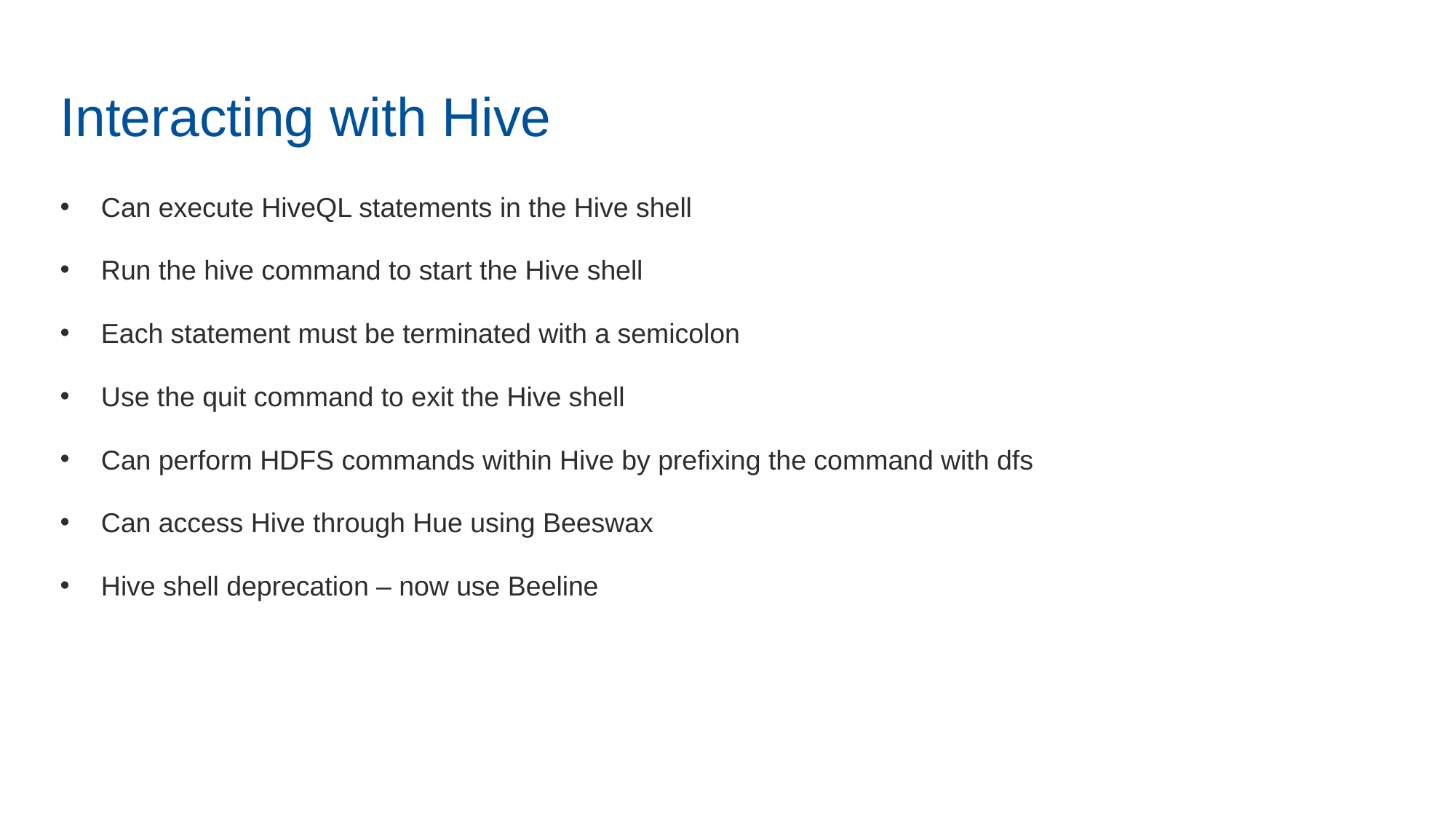

Interacting with Hive
Can execute HiveQL statements in the Hive shell
Run the hive command to start the Hive shell
Each statement must be terminated with a semicolon
Use the quit command to exit the Hive shell
Can perform HDFS commands within Hive by prefixing the command with dfs
Can access Hive through Hue using Beeswax
Hive shell deprecation – now use Beeline